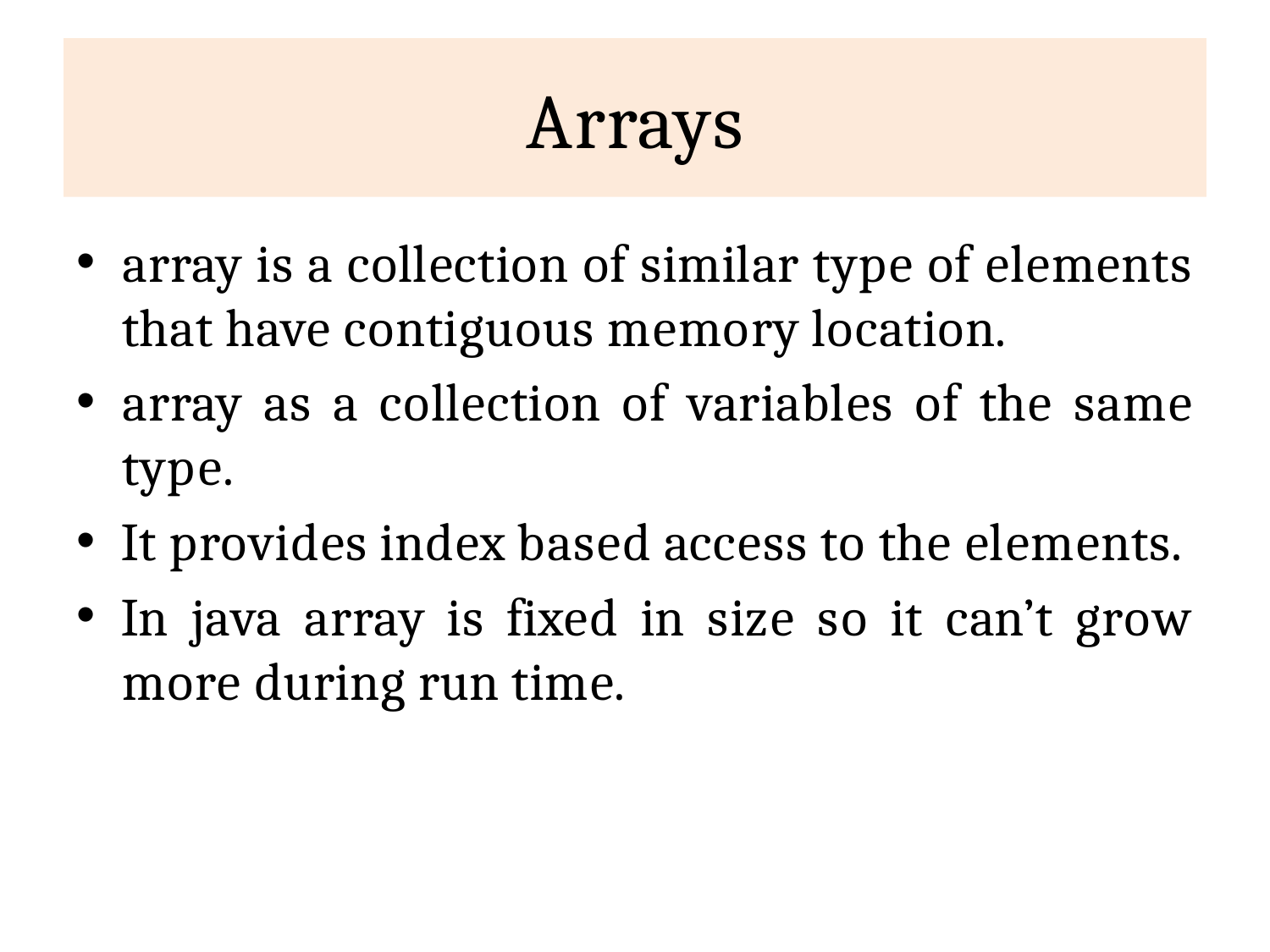

# Arrays
array is a collection of similar type of elements that have contiguous memory location.
array as a collection of variables of the same type.
It provides index based access to the elements.
In java array is fixed in size so it can’t grow more during run time.